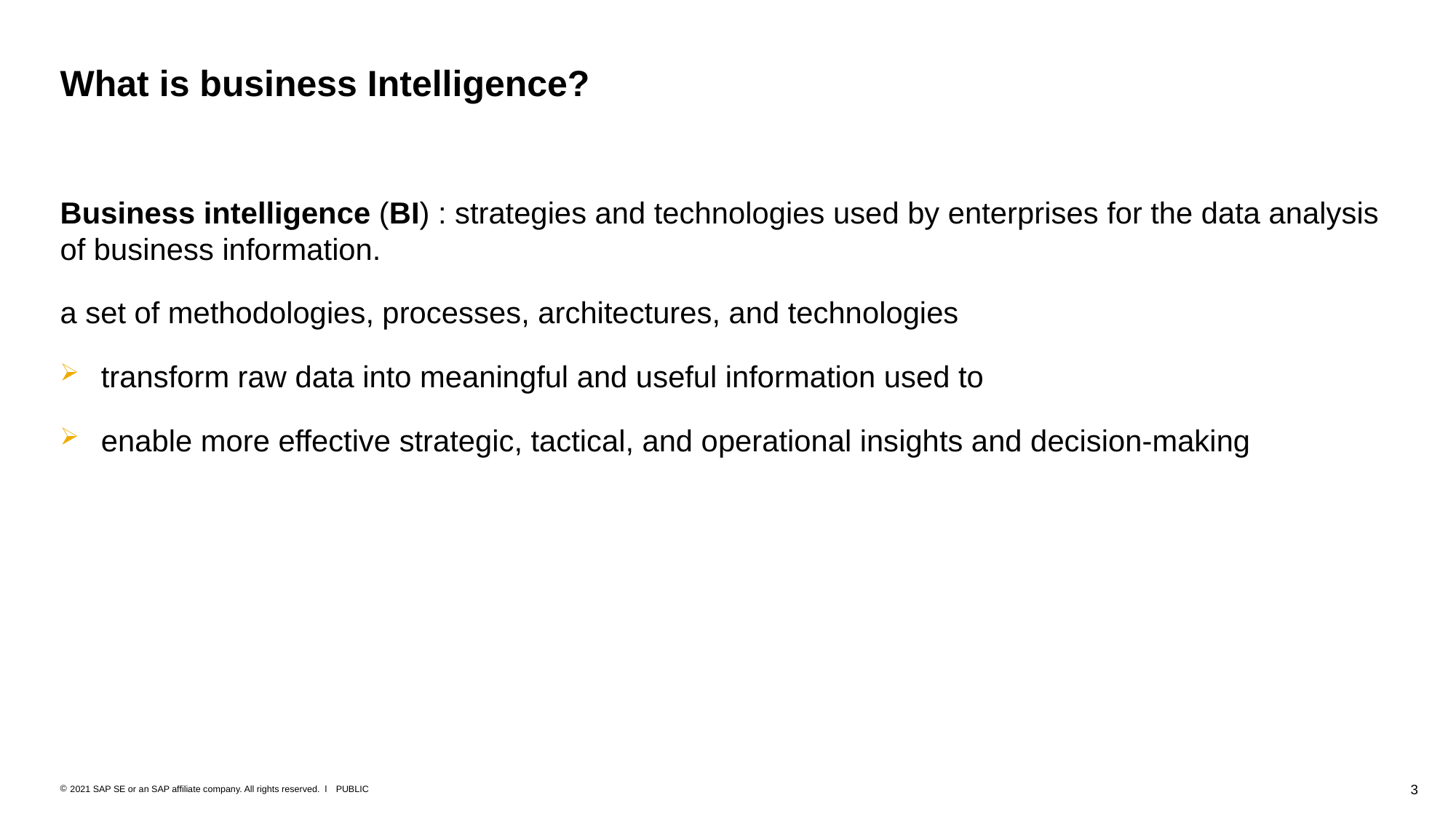

# What is business Intelligence?
Business intelligence (BI) : strategies and technologies used by enterprises for the data analysis of business information.
a set of methodologies, processes, architectures, and technologies
transform raw data into meaningful and useful information used to
enable more effective strategic, tactical, and operational insights and decision-making